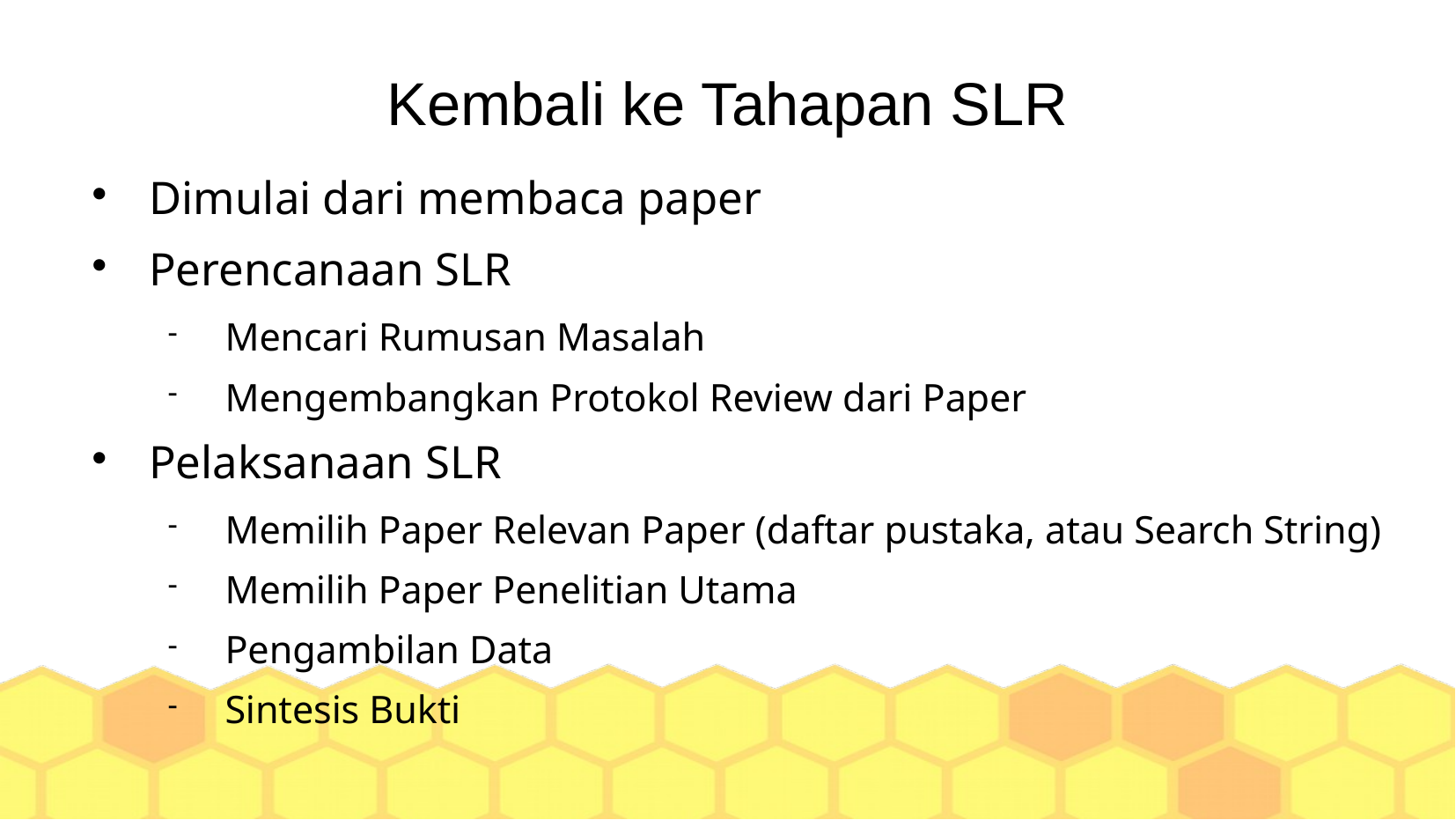

Kembali ke Tahapan SLR
Dimulai dari membaca paper
Perencanaan SLR
Mencari Rumusan Masalah
Mengembangkan Protokol Review dari Paper
Pelaksanaan SLR
Memilih Paper Relevan Paper (daftar pustaka, atau Search String)
Memilih Paper Penelitian Utama
Pengambilan Data
Sintesis Bukti